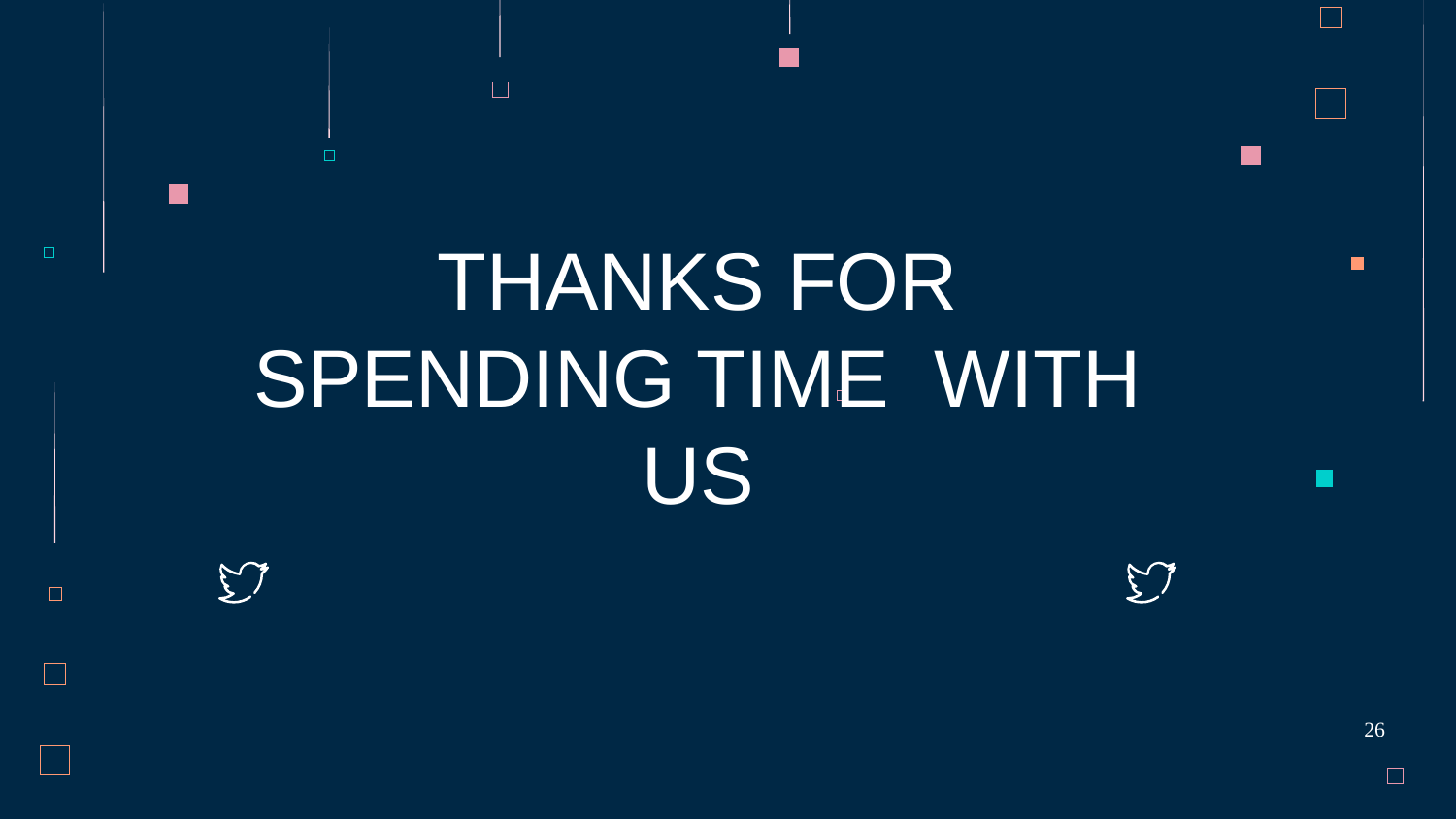

# THANKS FOR SPENDING TIME  WITH US

26